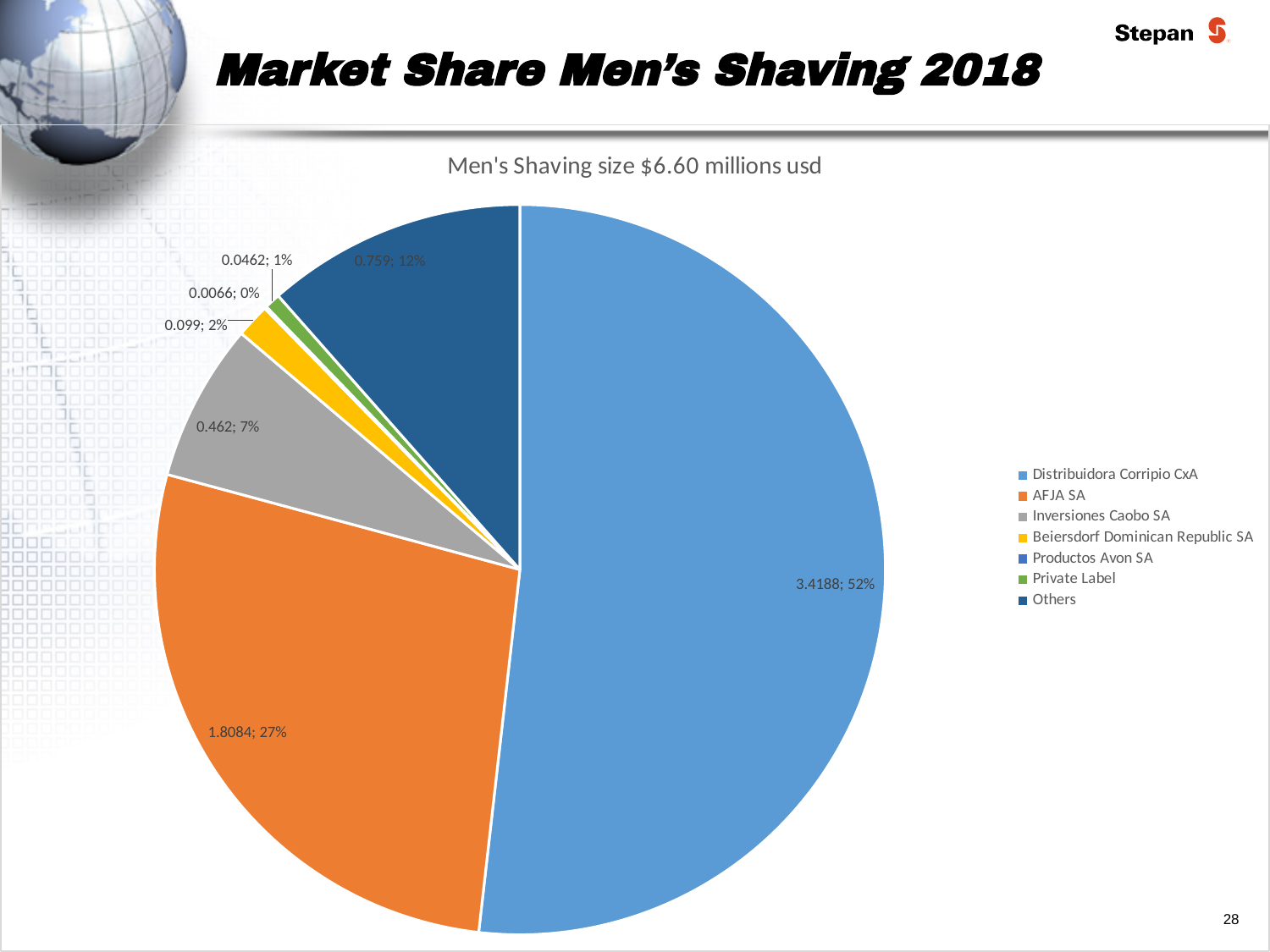

# Market Share Men’s Shaving 2018

### Chart: Men's Shaving size $6.60 millions usd

| Category | Men's Shaving |
|---|---|
| Distribuidora Corripio CxA | 3.4188 |
| AFJA SA | 1.8083999999999998 |
| Inversiones Caobo SA | 0.462 |
| Beiersdorf Dominican Republic SA | 0.09899999999999999 |
| Productos Avon SA | 0.0066 |
| Private Label | 0.04619999999999999 |
| Others | 0.759 |
28